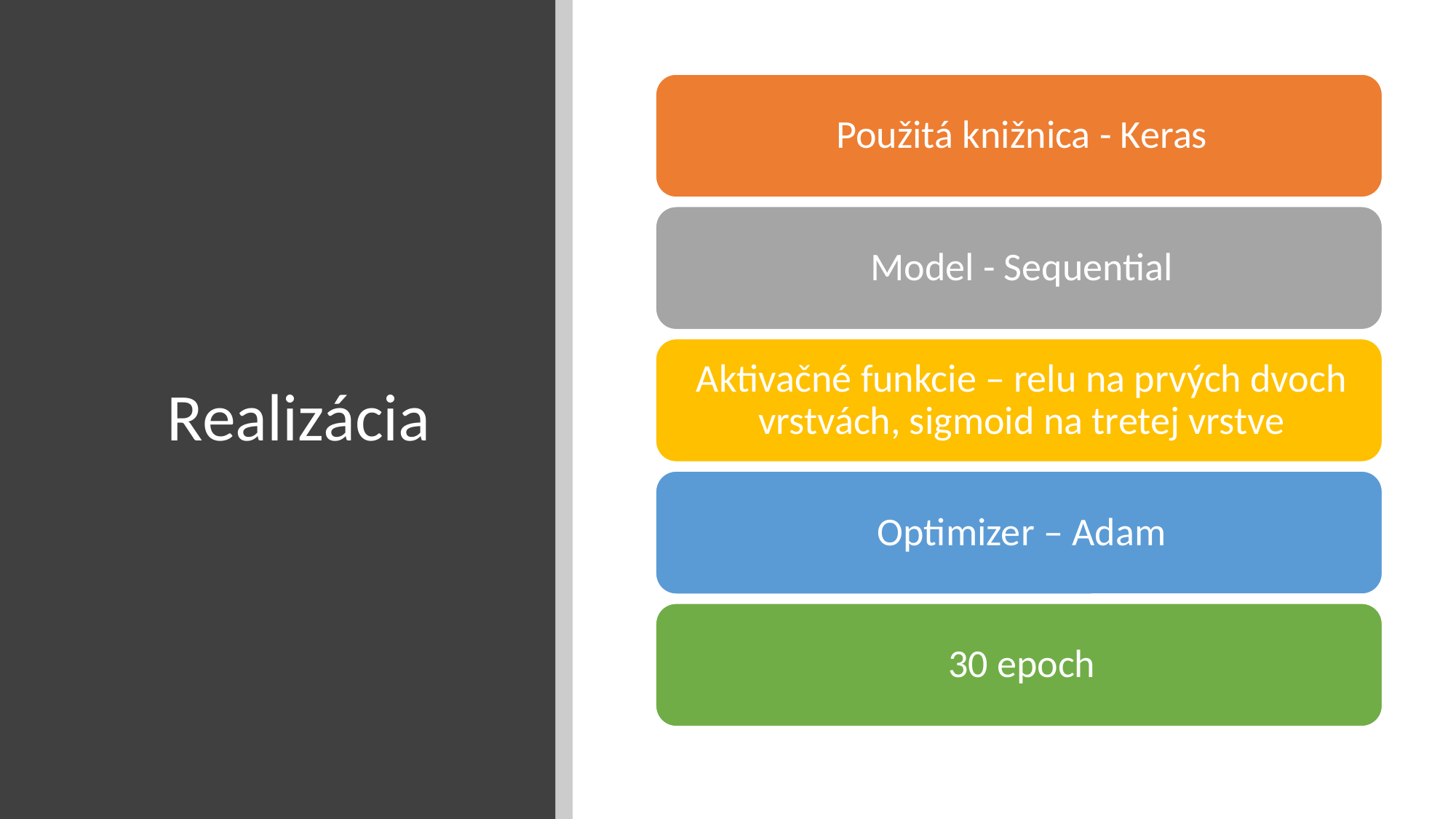

Použitá knižnica - Keras
Model - Sequential
Aktivačné funkcie – relu na prvých dvoch vrstvách, sigmoid na tretej vrstve
Optimizer – Adam
30 epoch
# Realizácia